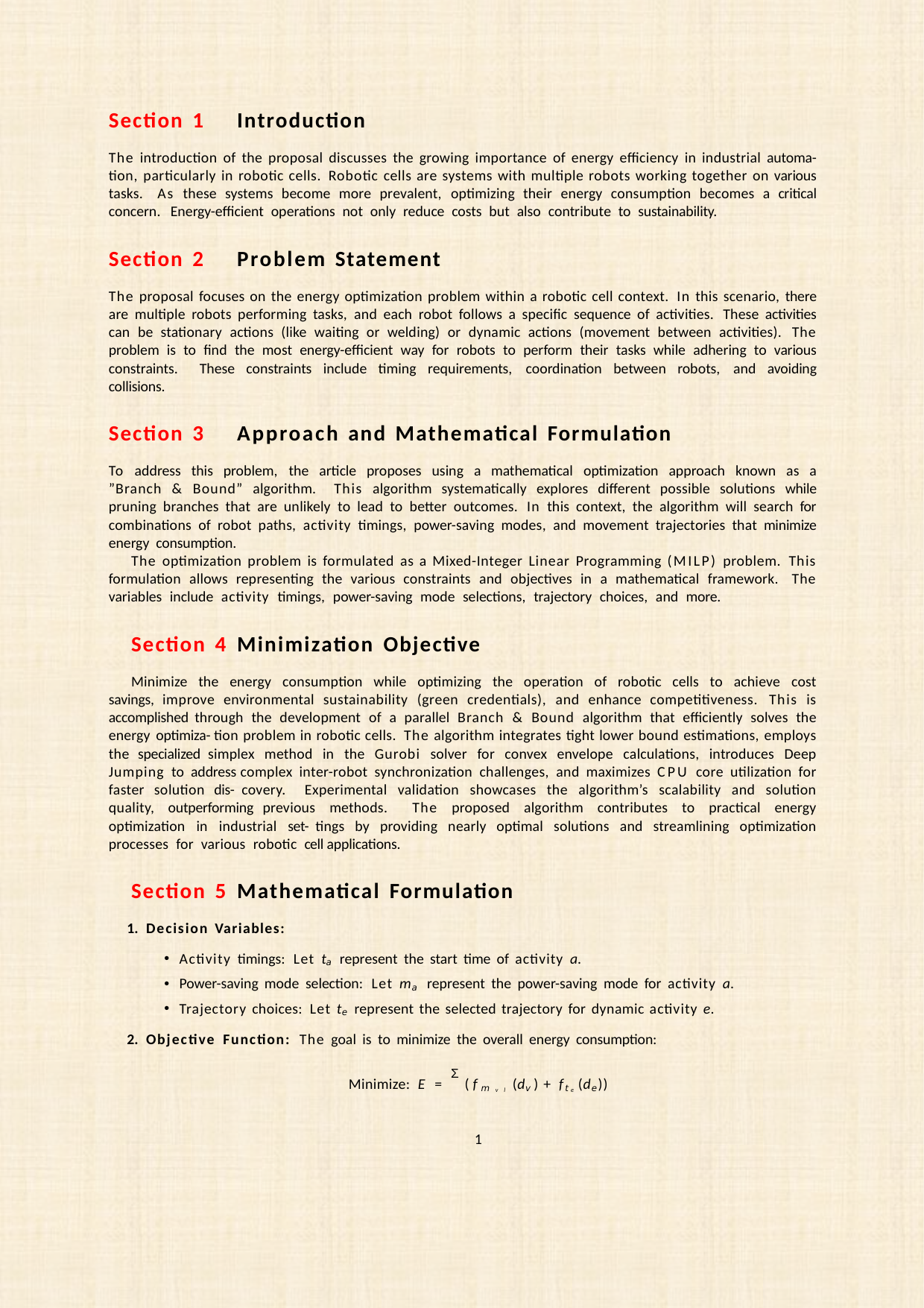

Section 1	Introduction
The introduction of the proposal discusses the growing importance of energy efficiency in industrial automa- tion, particularly in robotic cells. Robotic cells are systems with multiple robots working together on various tasks.  As these systems become more prevalent, optimizing their energy consumption becomes a critical concern. Energy-efficient operations not only reduce costs but also contribute to sustainability.

Section 2	Problem Statement
The proposal focuses on the energy optimization problem within a robotic cell context. In this scenario, there are multiple robots performing tasks, and each robot follows a specific sequence of activities. These activities can be stationary actions (like waiting or welding) or dynamic actions (movement between activities). The problem is to find the most energy-efficient way for robots to perform their tasks while adhering to various constraints.  These constraints include timing requirements,  coordination between robots,  and avoiding collisions.

Section 3	Approach and Mathematical Formulation
To address this problem, the article proposes using a mathematical optimization approach known as a ”Branch & Bound” algorithm.  This algorithm systematically explores different possible solutions while pruning branches that are unlikely to lead to better outcomes. In this context, the algorithm will search for combinations of robot paths, activity timings, power-saving modes, and movement trajectories that minimize energy consumption.
The optimization problem is formulated as a Mixed-Integer Linear Programming (MILP) problem. This formulation allows representing the various constraints and objectives in a mathematical framework.  The variables include activity timings, power-saving mode selections, trajectory choices, and more.

Section 4	Minimization Objective
Minimize the energy consumption while optimizing the operation of robotic cells to achieve cost savings, improve environmental sustainability (green credentials), and enhance competitiveness. This is accomplished through the development of a parallel Branch & Bound algorithm that efficiently solves the energy optimiza- tion problem in robotic cells. The algorithm integrates tight lower bound estimations, employs the specialized simplex method in the Gurobi solver for convex envelope calculations, introduces Deep Jumping to address complex inter-robot synchronization challenges, and maximizes CPU core utilization for faster solution dis- covery.  Experimental validation showcases the algorithm’s scalability and solution quality, outperforming previous methods.  The proposed algorithm contributes to practical energy optimization in industrial set- tings by providing nearly optimal solutions and streamlining optimization processes for various robotic cell applications.

Section 5	Mathematical Formulation
Decision Variables:
Activity timings: Let ta represent the start time of activity a.
Power-saving mode selection: Let ma represent the power-saving mode for activity a.
Trajectory choices: Let te represent the selected trajectory for dynamic activity e.
Objective Function: The goal is to minimize the overall energy consumption:
Minimize: E = Σ(fmvl (dv ) + fte (de))

1